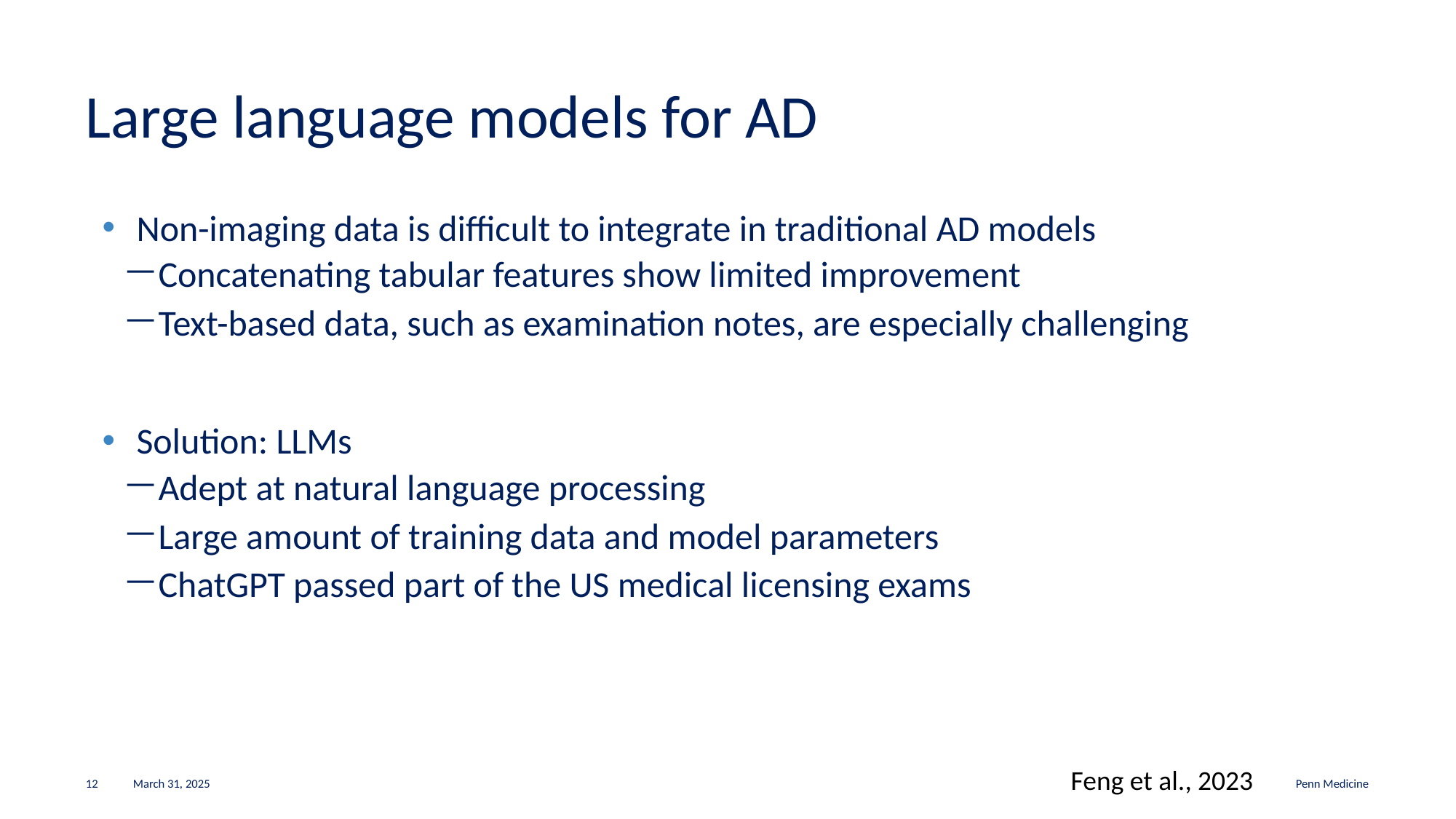

# Large language models for AD
Non-imaging data is difficult to integrate in traditional AD models
Concatenating tabular features show limited improvement
Text-based data, such as examination notes, are especially challenging

Solution: LLMs
Adept at natural language processing
Large amount of training data and model parameters
ChatGPT passed part of the US medical licensing exams
Feng et al., 2023
12
March 31, 2025